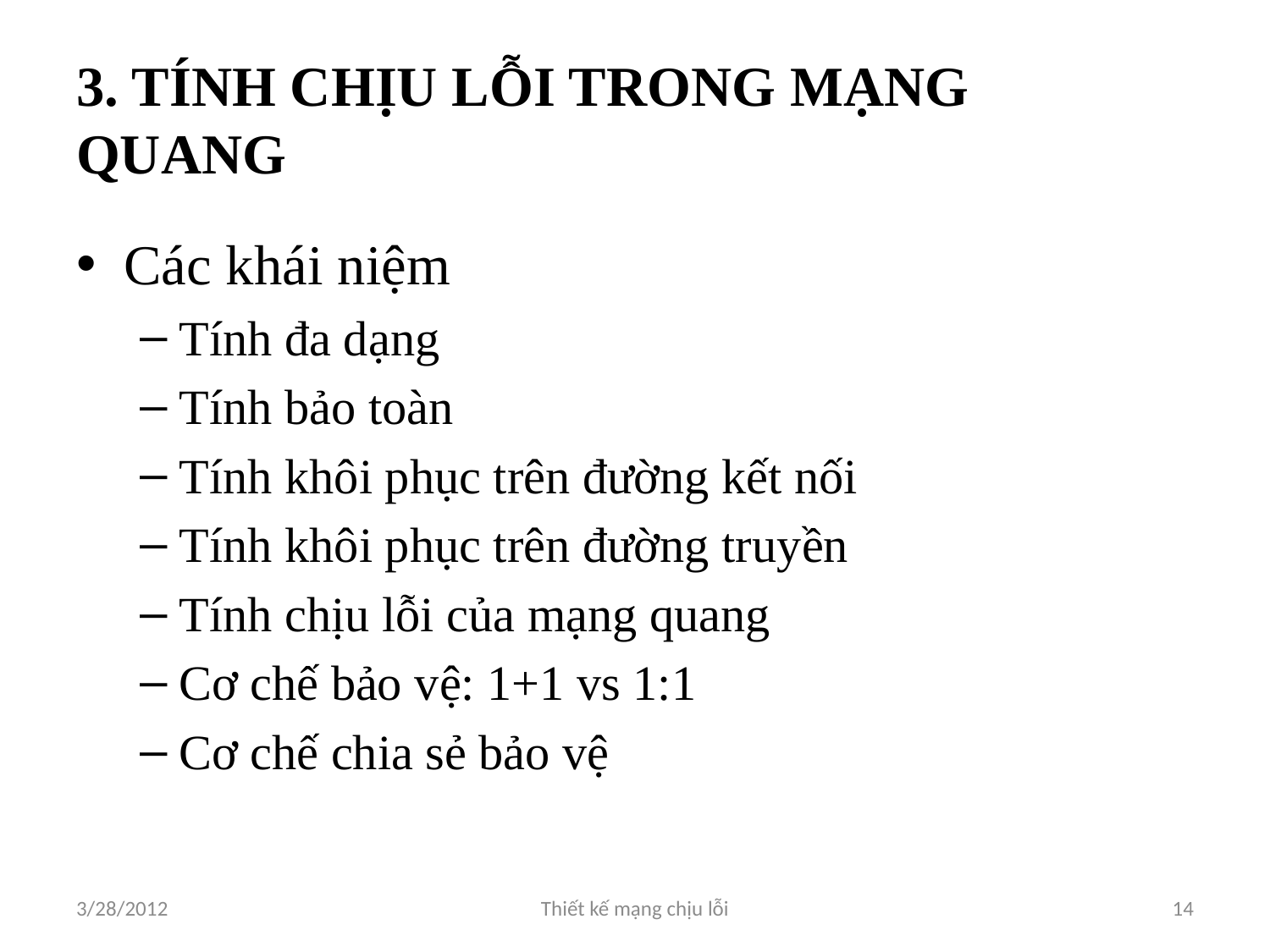

# 3. TÍNH CHỊU LỖI TRONG MẠNG QUANG
Các khái niệm
Tính đa dạng
Tính bảo toàn
Tính khôi phục trên đường kết nối
Tính khôi phục trên đường truyền
Tính chịu lỗi của mạng quang
Cơ chế bảo vệ: 1+1 vs 1:1
Cơ chế chia sẻ bảo vệ
3/28/2012
Thiết kế mạng chịu lỗi
14